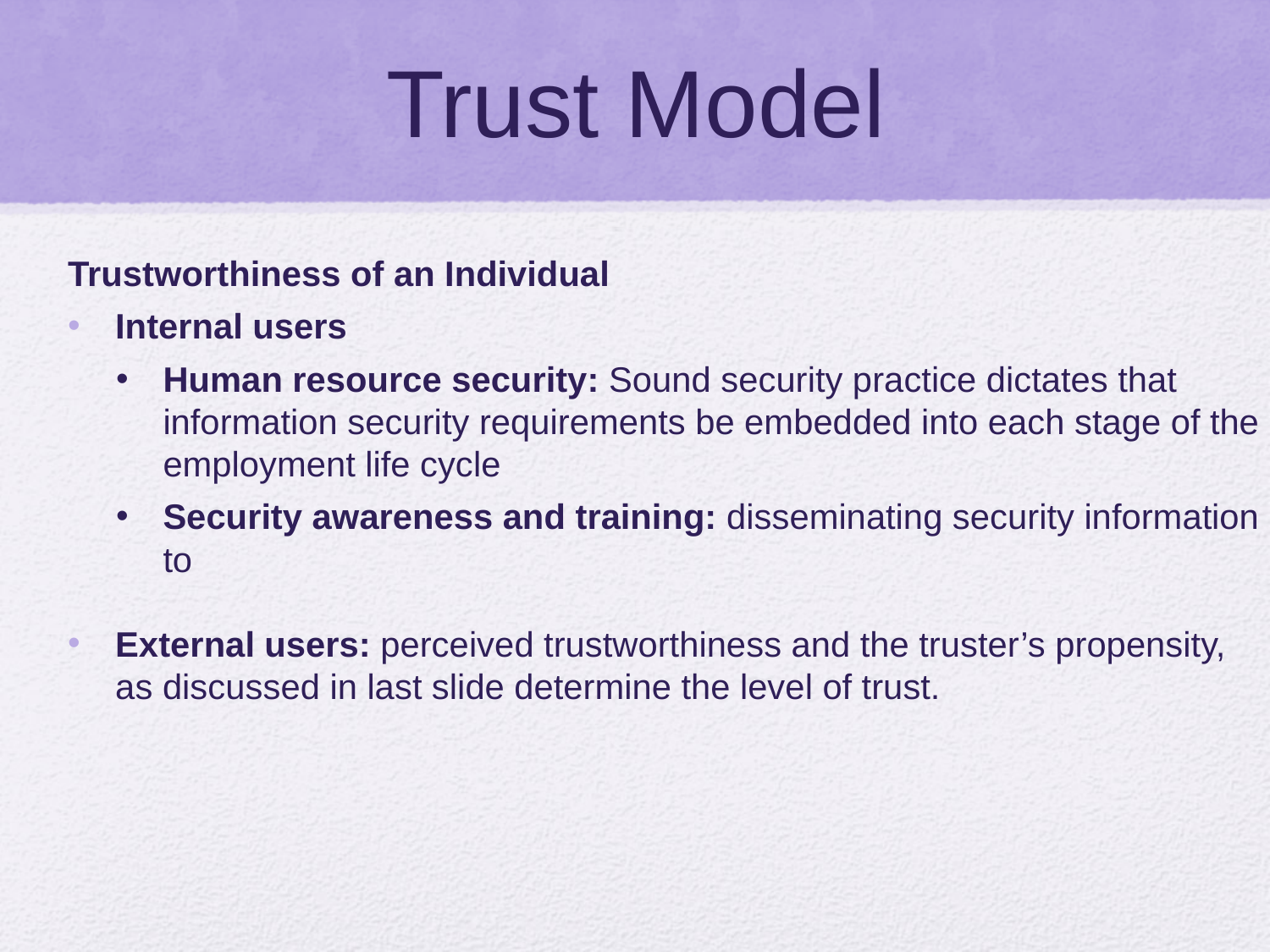

# Trust Model
Trustworthiness of an Individual
Internal users
Human resource security: Sound security practice dictates that information security requirements be embedded into each stage of the employment life cycle
Security awareness and training: disseminating security information to
External users: perceived trustworthiness and the truster’s propensity, as discussed in last slide determine the level of trust.